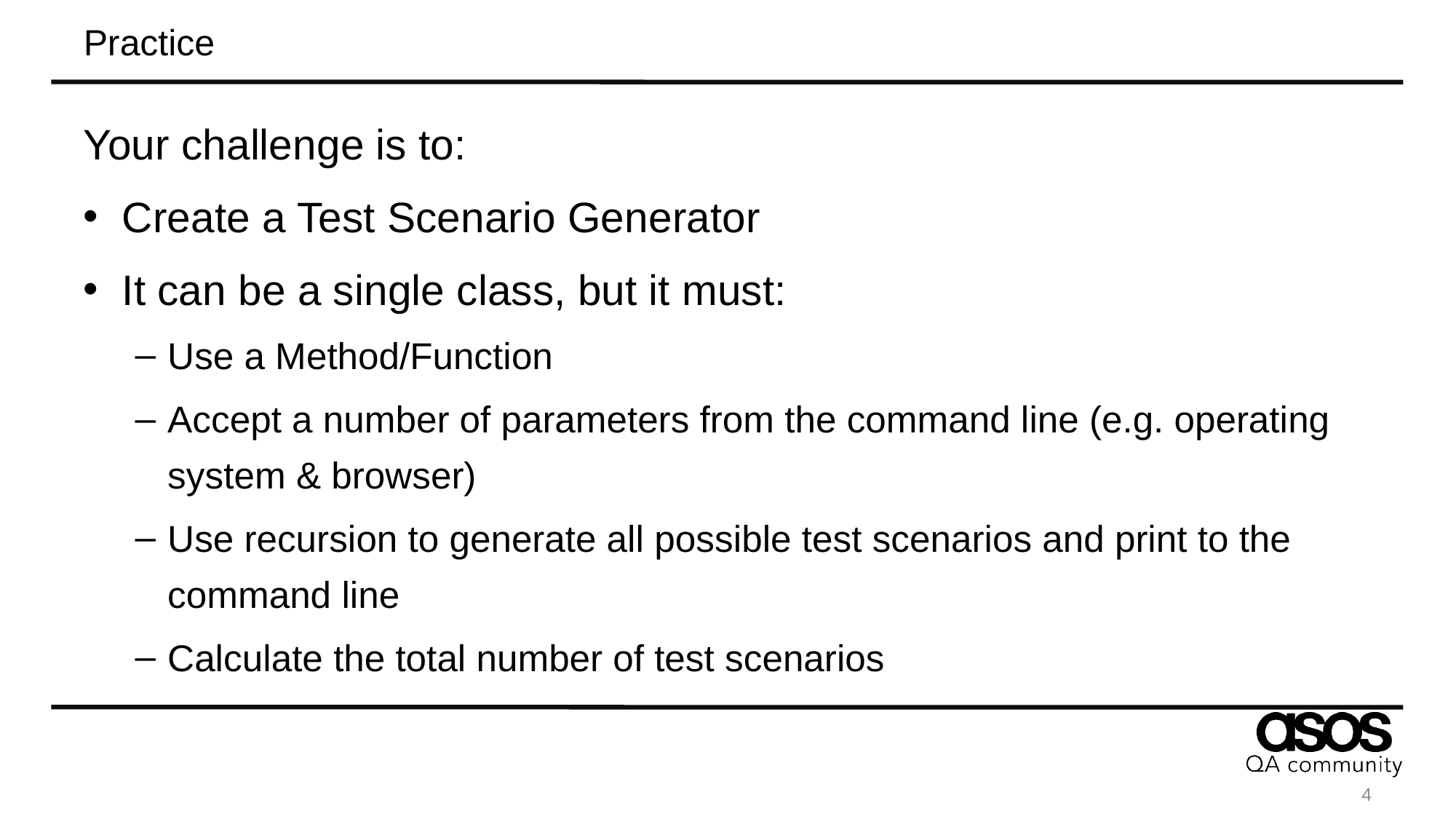

# Practice
Your challenge is to:
Create a Test Scenario Generator
It can be a single class, but it must:
Use a Method/Function
Accept a number of parameters from the command line (e.g. operating system & browser)
Use recursion to generate all possible test scenarios and print to the command line
Calculate the total number of test scenarios
4